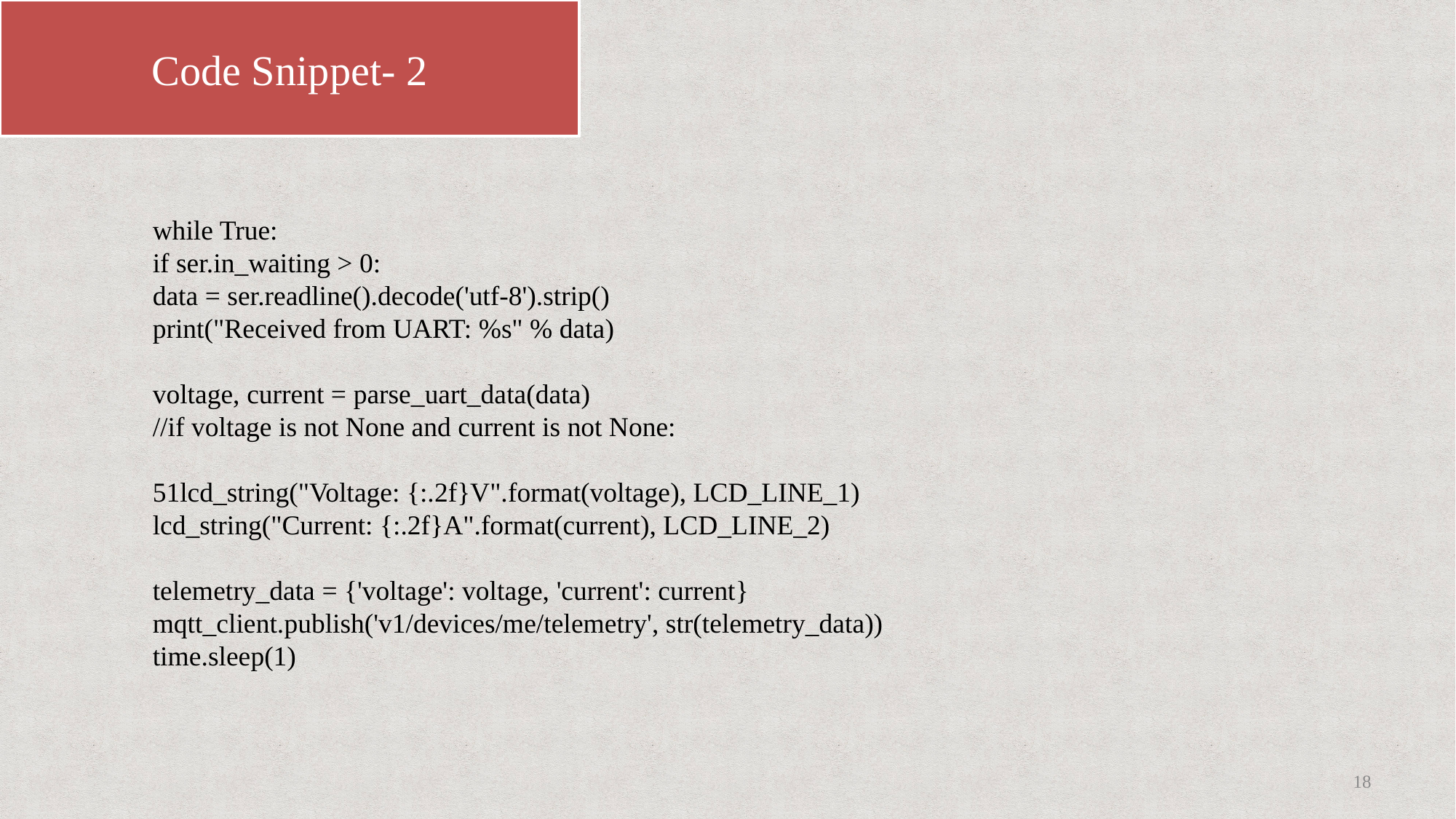

Code Snippet- 2
while True:
if ser.in_waiting > 0:
data = ser.readline().decode('utf-8').strip()
print("Received from UART: %s" % data)

voltage, current = parse_uart_data(data)
//if voltage is not None and current is not None:

51lcd_string("Voltage: {:.2f}V".format(voltage), LCD_LINE_1)
lcd_string("Current: {:.2f}A".format(current), LCD_LINE_2)

telemetry_data = {'voltage': voltage, 'current': current}
mqtt_client.publish('v1/devices/me/telemetry', str(telemetry_data))
time.sleep(1)
18